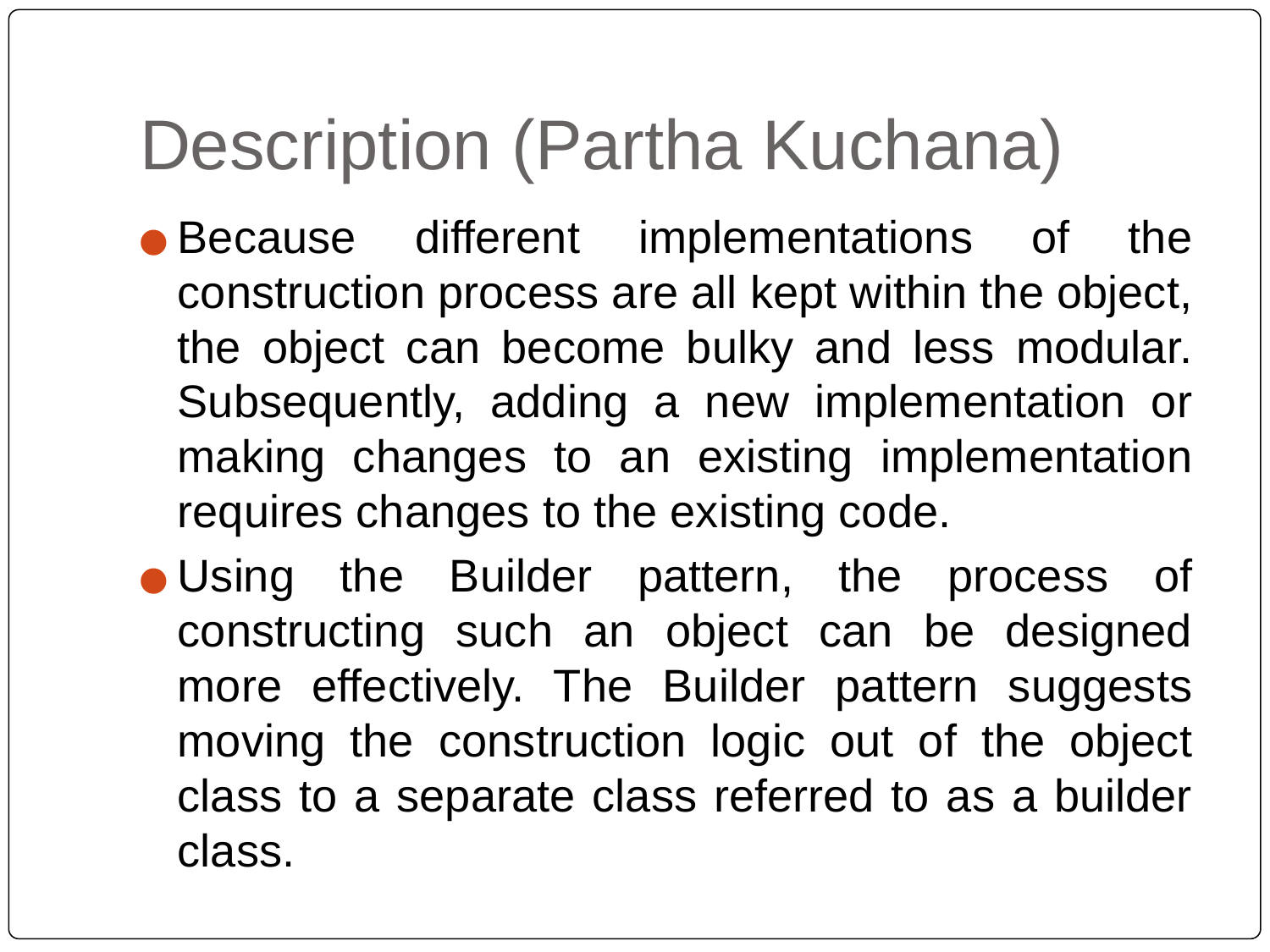

# Description (Partha Kuchana)
Because different implementations of the construction process are all kept within the object, the object can become bulky and less modular. Subsequently, adding a new implementation or making changes to an existing implementation requires changes to the existing code.
Using the Builder pattern, the process of constructing such an object can be designed more effectively. The Builder pattern suggests moving the construction logic out of the object class to a separate class referred to as a builder class.